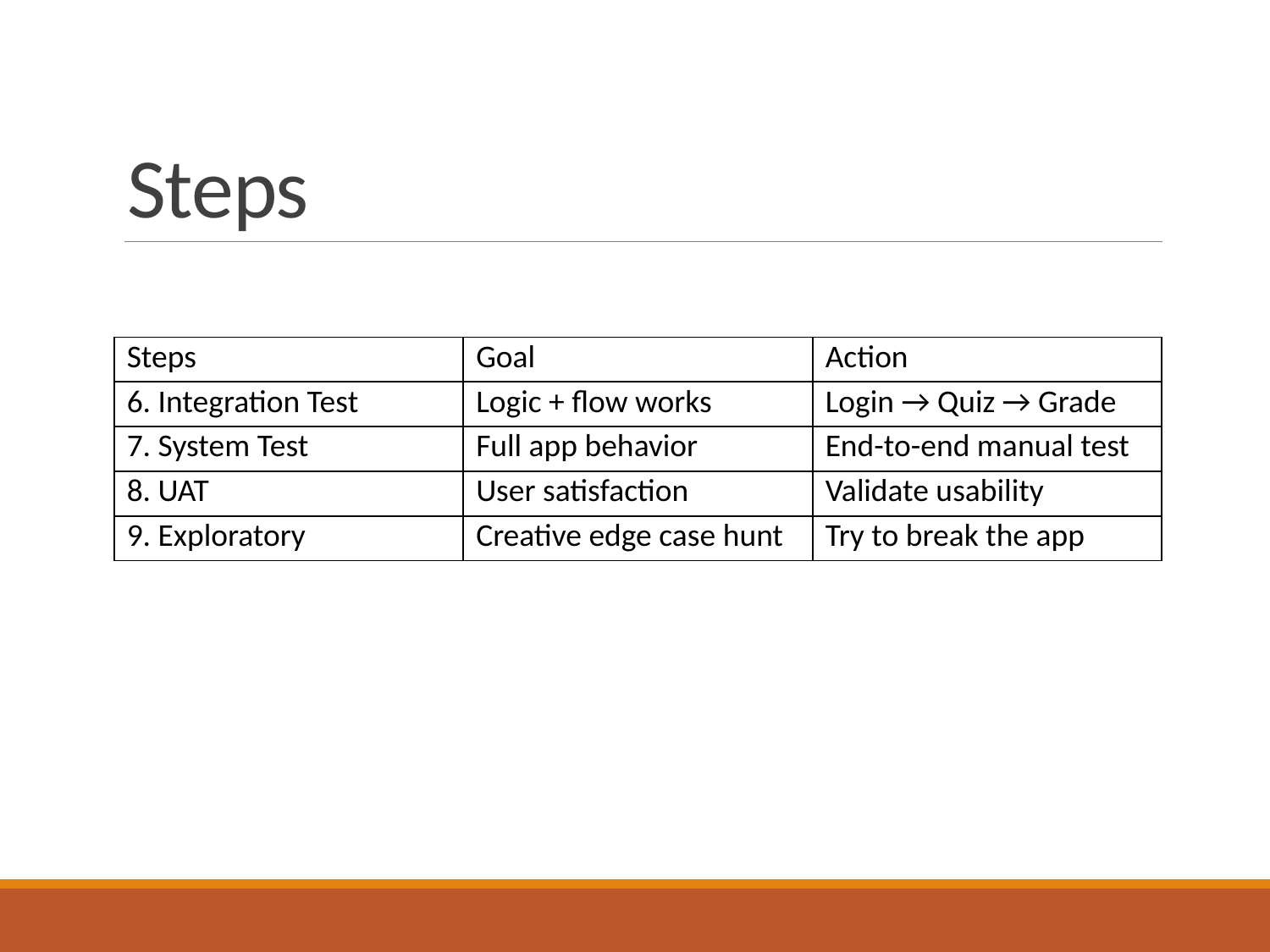

# Steps
| Steps | Goal | Action |
| --- | --- | --- |
| 6. Integration Test | Logic + flow works | Login → Quiz → Grade |
| 7. System Test | Full app behavior | End-to-end manual test |
| 8. UAT | User satisfaction | Validate usability |
| 9. Exploratory | Creative edge case hunt | Try to break the app |